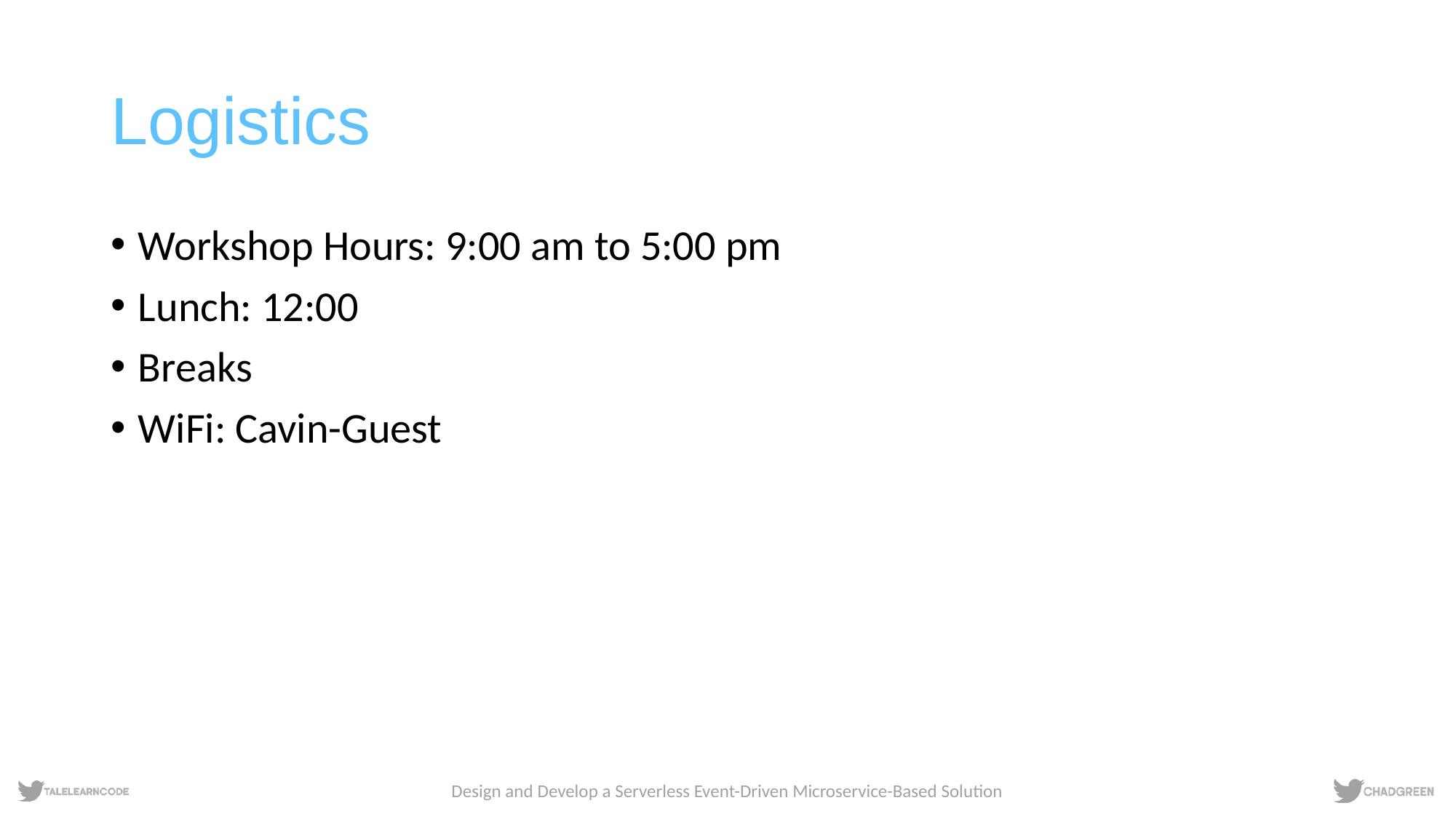

# Logistics
Workshop Hours: 9:00 am to 5:00 pm
Lunch: 12:00
Breaks
WiFi: Cavin-Guest